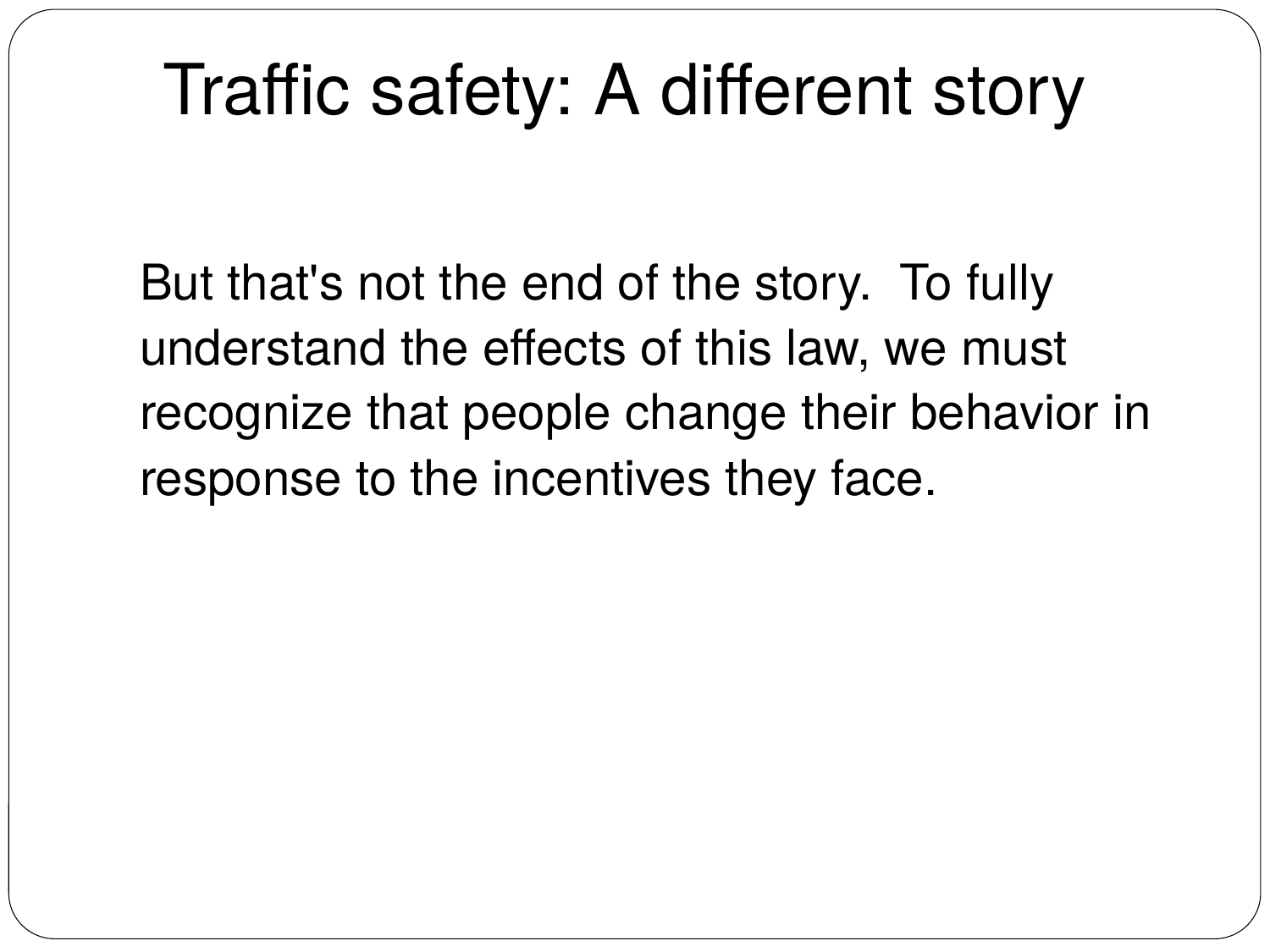

# Traffic safety: A different story
But that's not the end of the story.  To fully understand the effects of this law, we must recognize that people change their behavior in response to the incentives they face.